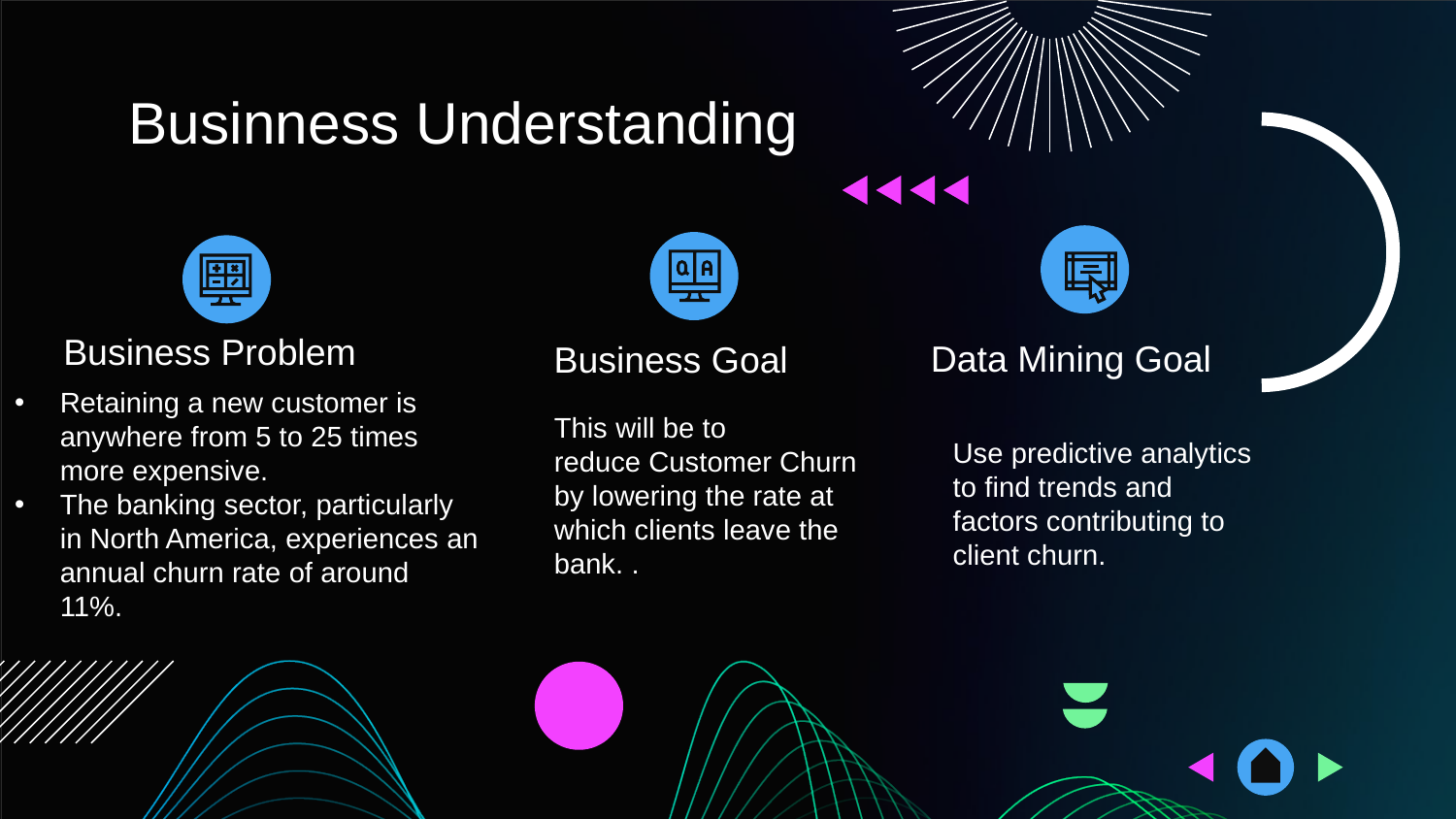

# Businness Understanding

Business Problem
Data Mining Goal
Business Goal
Retaining a new customer is anywhere from 5 to 25 times more expensive.
The banking sector, particularly in North America, experiences an annual churn rate of around 11%.
This will be to reduce Customer Churn by lowering the rate at which clients leave the bank. .

Use predictive analytics to find trends and factors contributing to client churn.